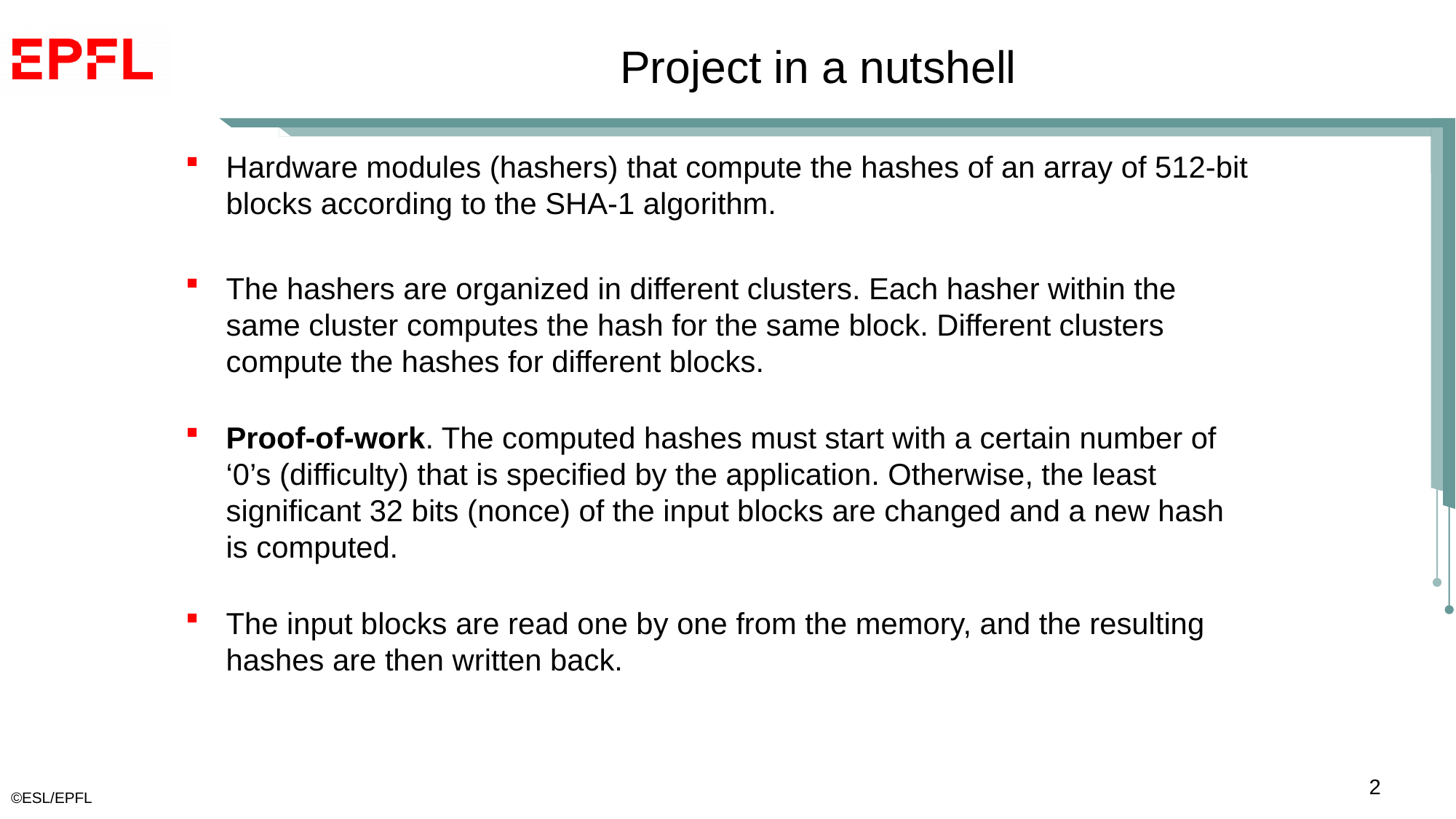

# Project in a nutshell
Hardware modules (hashers) that compute the hashes of an array of 512-bit blocks according to the SHA-1 algorithm.

The hashers are organized in different clusters. Each hasher within the same cluster computes the hash for the same block. Different clusters compute the hashes for different blocks.

Proof-of-work. The computed hashes must start with a certain number of ‘0’s (difficulty) that is specified by the application. Otherwise, the least significant 32 bits (nonce) of the input blocks are changed and a new hash is computed.

The input blocks are read one by one from the memory, and the resulting hashes are then written back.